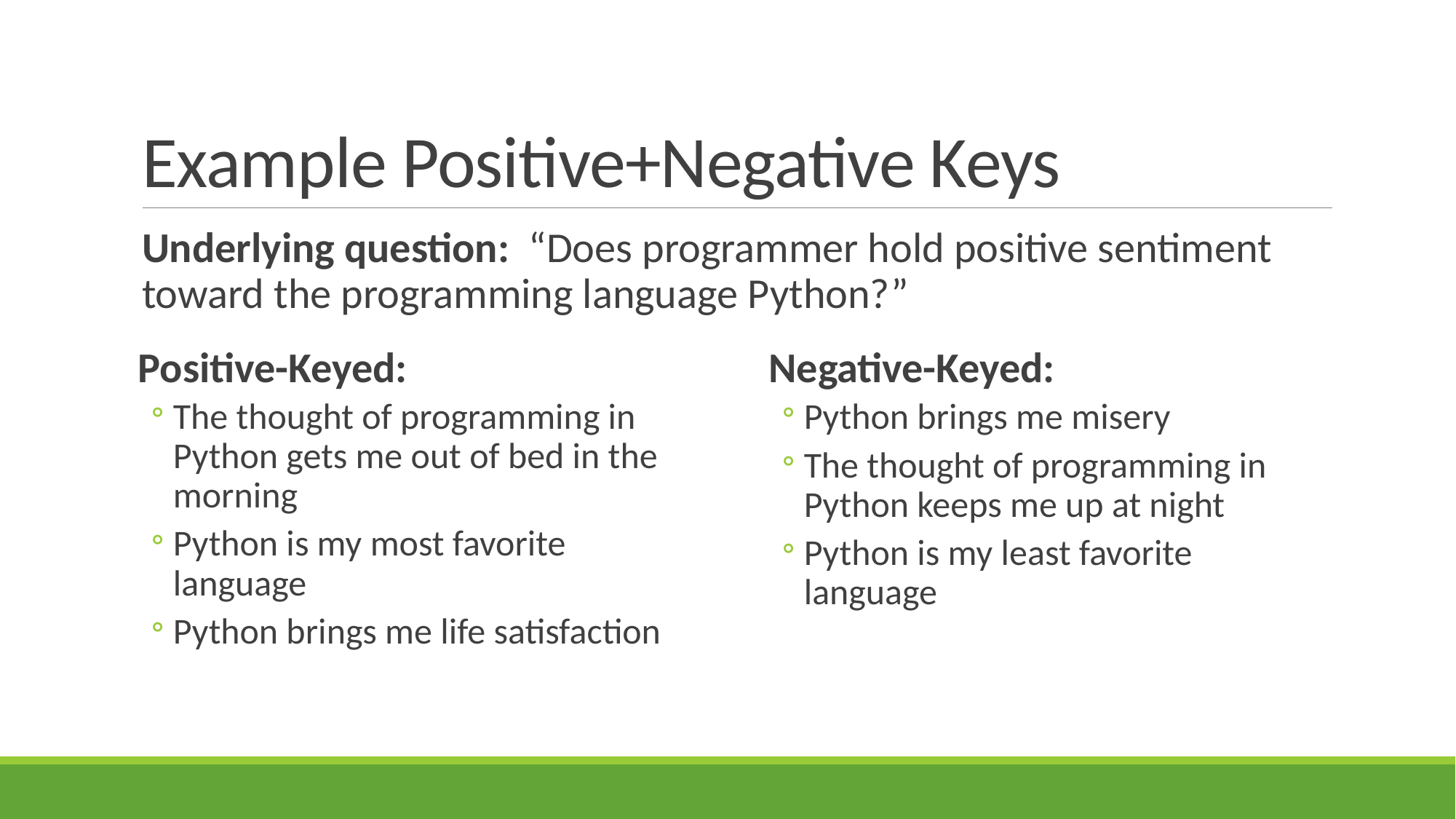

# Example Positive+Negative Keys
Underlying question:  “Does programmer hold positive sentiment toward the programming language Python?”
Negative-Keyed:
Python brings me misery
The thought of programming in Python keeps me up at night
Python is my least favorite language
Positive-Keyed:
The thought of programming in Python gets me out of bed in the morning
Python is my most favorite language
Python brings me life satisfaction